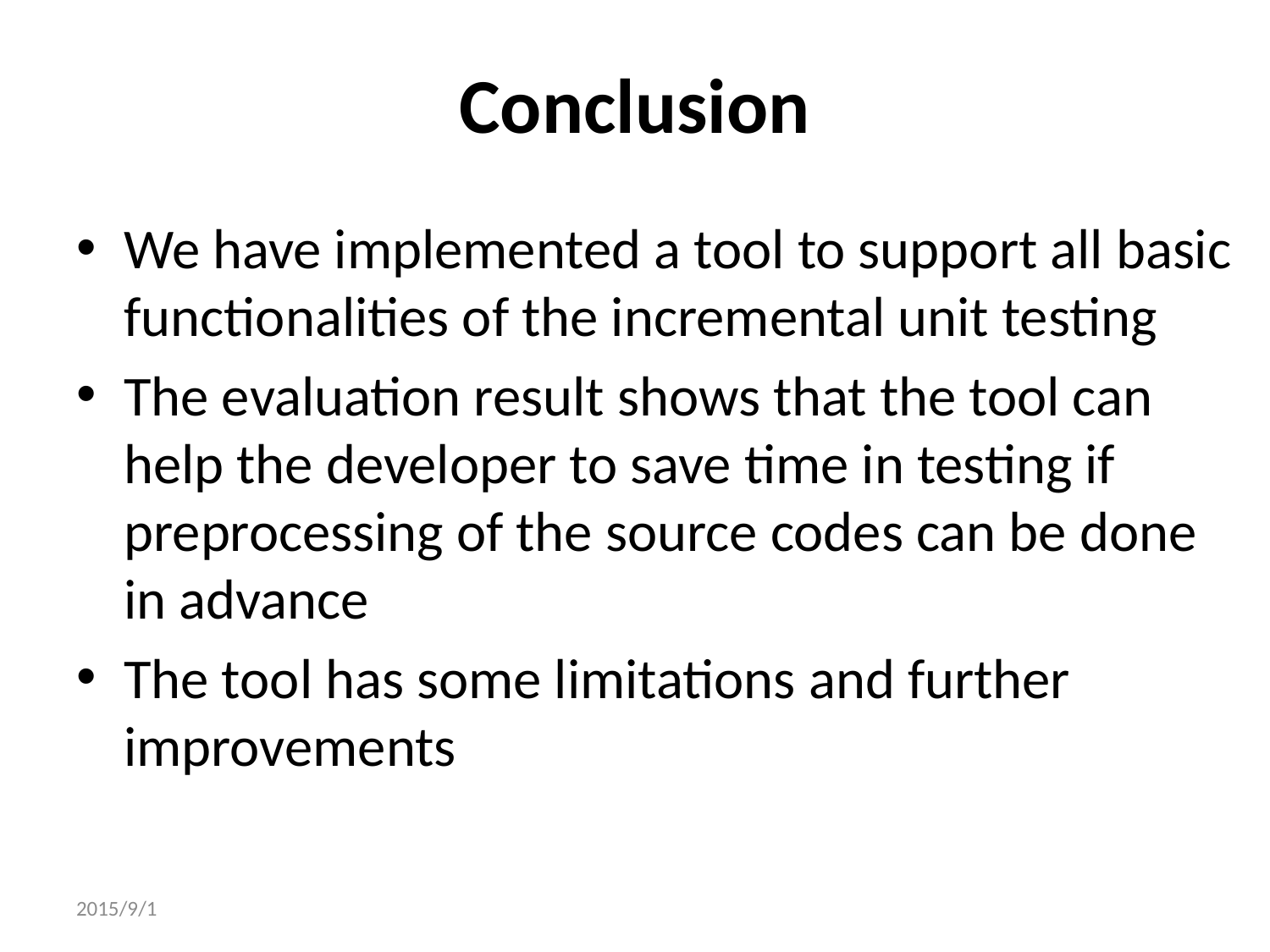

# Conclusion
We have implemented a tool to support all basic functionalities of the incremental unit testing
The evaluation result shows that the tool can help the developer to save time in testing if preprocessing of the source codes can be done in advance
The tool has some limitations and further improvements

2015/9/1